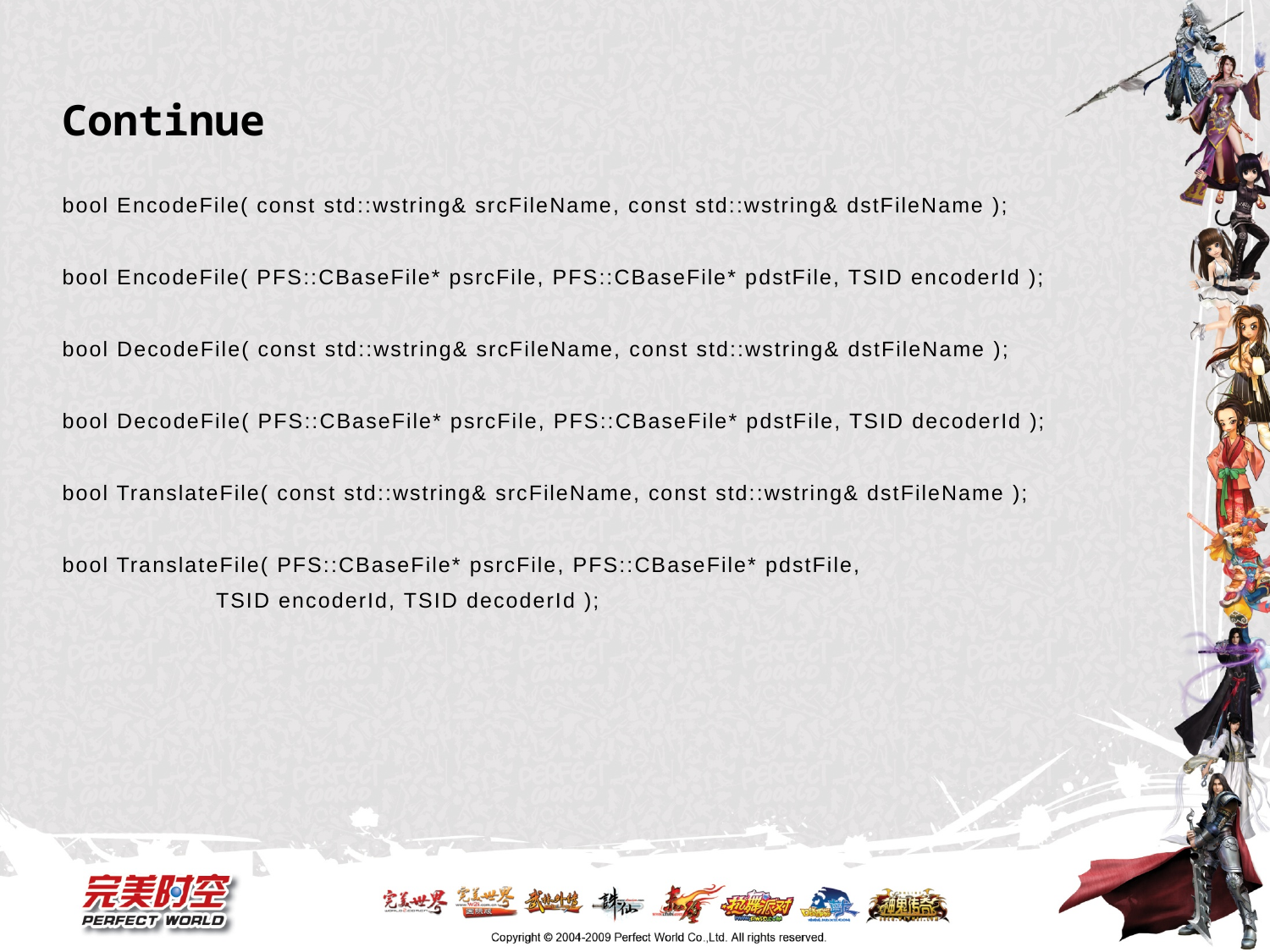

# Continue
bool EncodeFile( const std::wstring& srcFileName, const std::wstring& dstFileName );

bool EncodeFile( PFS::CBaseFile* psrcFile, PFS::CBaseFile* pdstFile, TSID encoderId );

bool DecodeFile( const std::wstring& srcFileName, const std::wstring& dstFileName );

bool DecodeFile( PFS::CBaseFile* psrcFile, PFS::CBaseFile* pdstFile, TSID decoderId );

bool TranslateFile( const std::wstring& srcFileName, const std::wstring& dstFileName );

bool TranslateFile( PFS::CBaseFile* psrcFile, PFS::CBaseFile* pdstFile,
                    TSID encoderId, TSID decoderId );